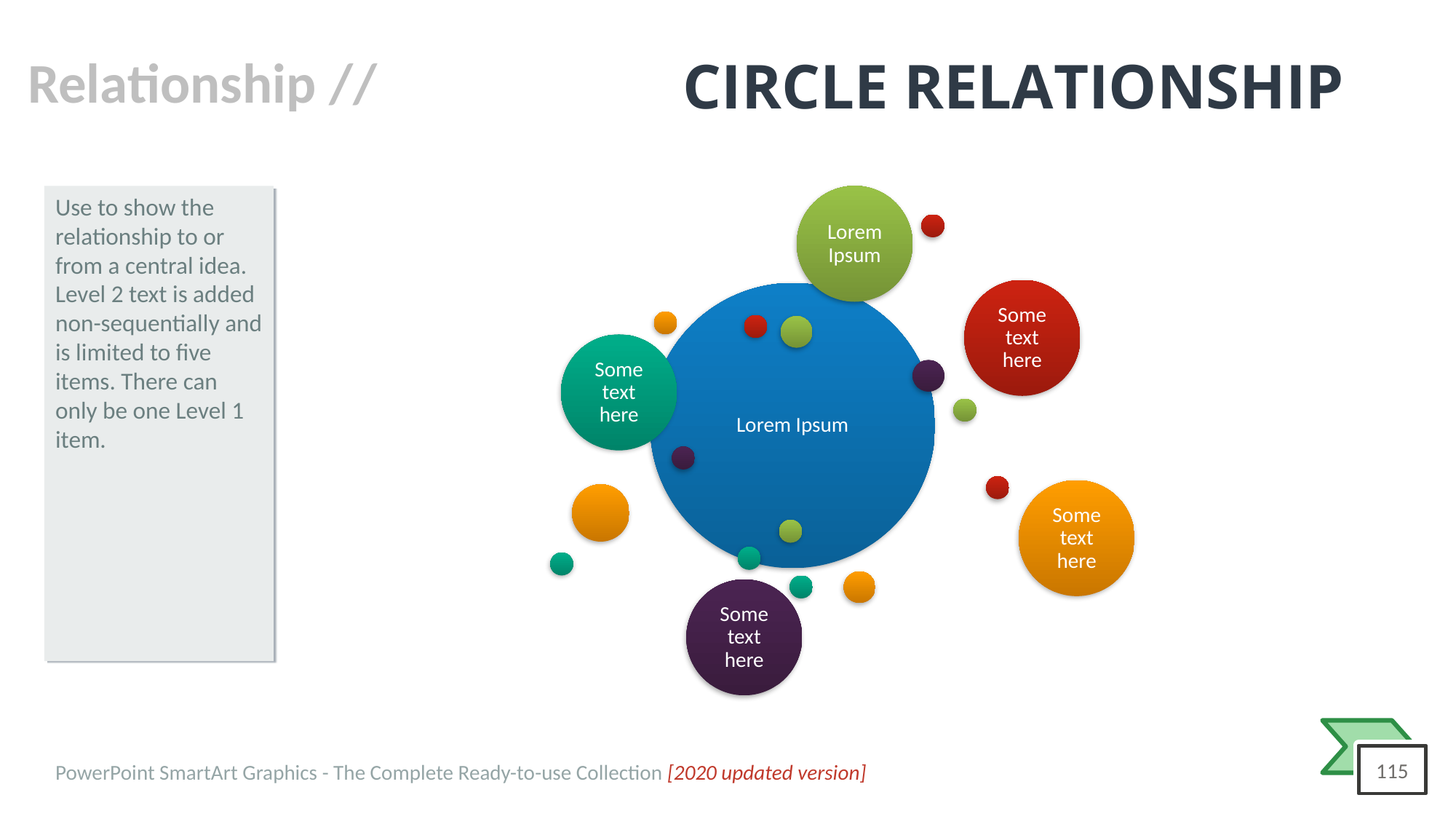

# CIRCLE RELATIONSHIP
Use to show the relationship to or from a central idea. Level 2 text is added non-sequentially and is limited to five items. There can only be one Level 1 item.

Lorem Ipsum

Some text here

Lorem Ipsum

Some text here

Some text here

Some text here
PowerPoint SmartArt Graphics - The Complete Ready-to-use Collection [2020 updated version]